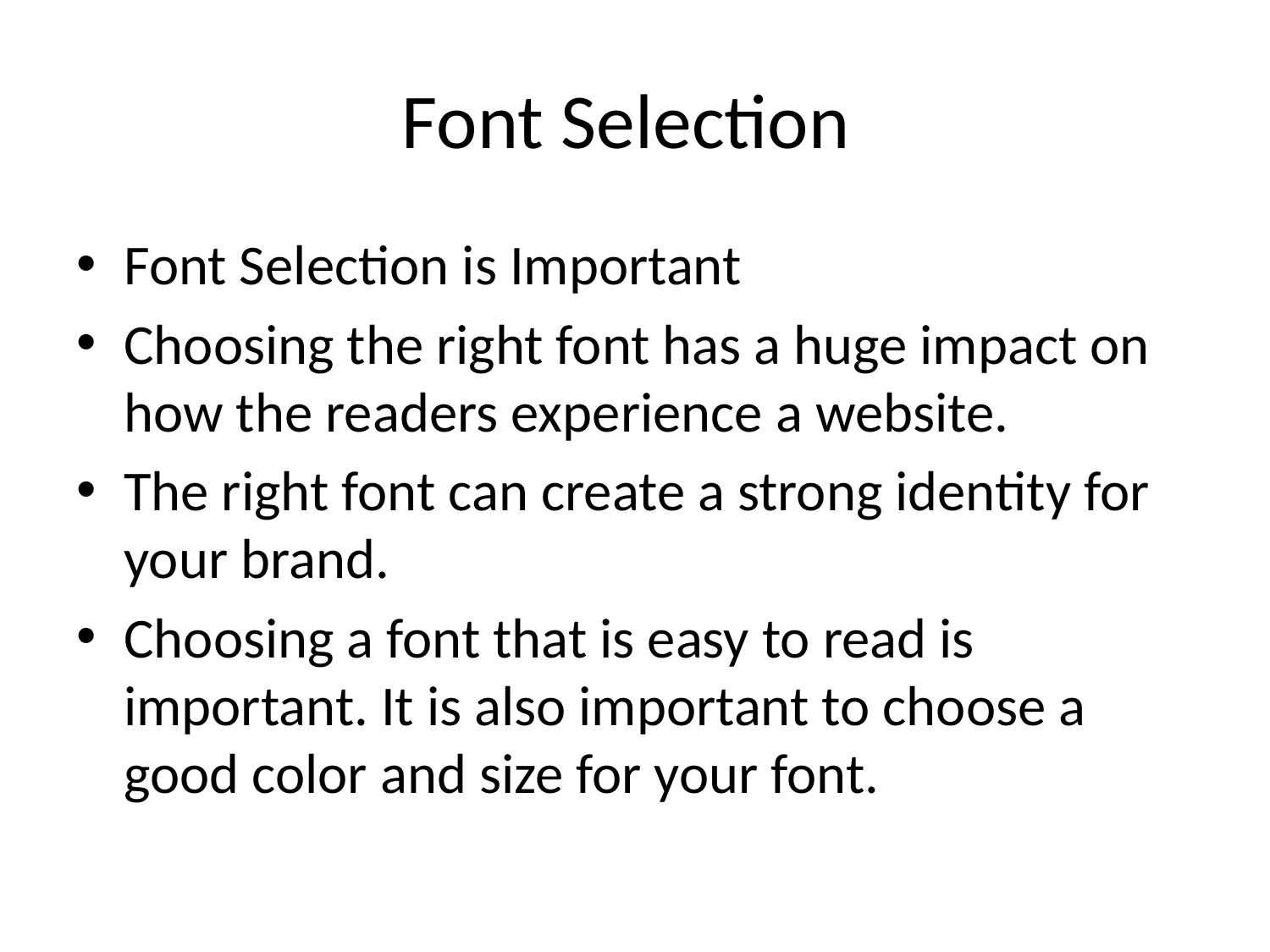

# Font Selection
Font Selection is Important
Choosing the right font has a huge impact on how the readers experience a website.
The right font can create a strong identity for your brand.
Choosing a font that is easy to read is important. It is also important to choose a good color and size for your font.